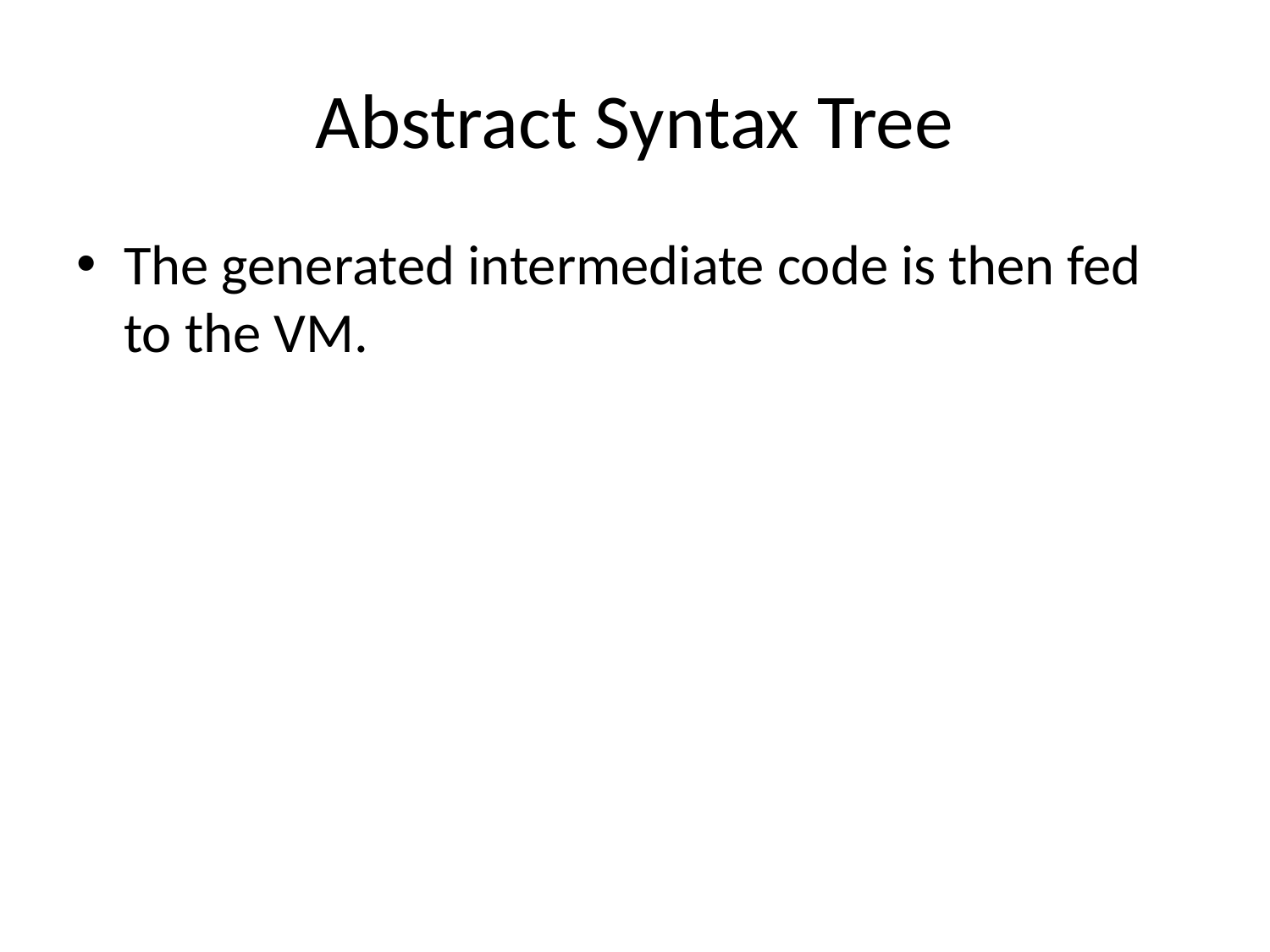

# Abstract Syntax Tree
The generated intermediate code is then fed to the VM.